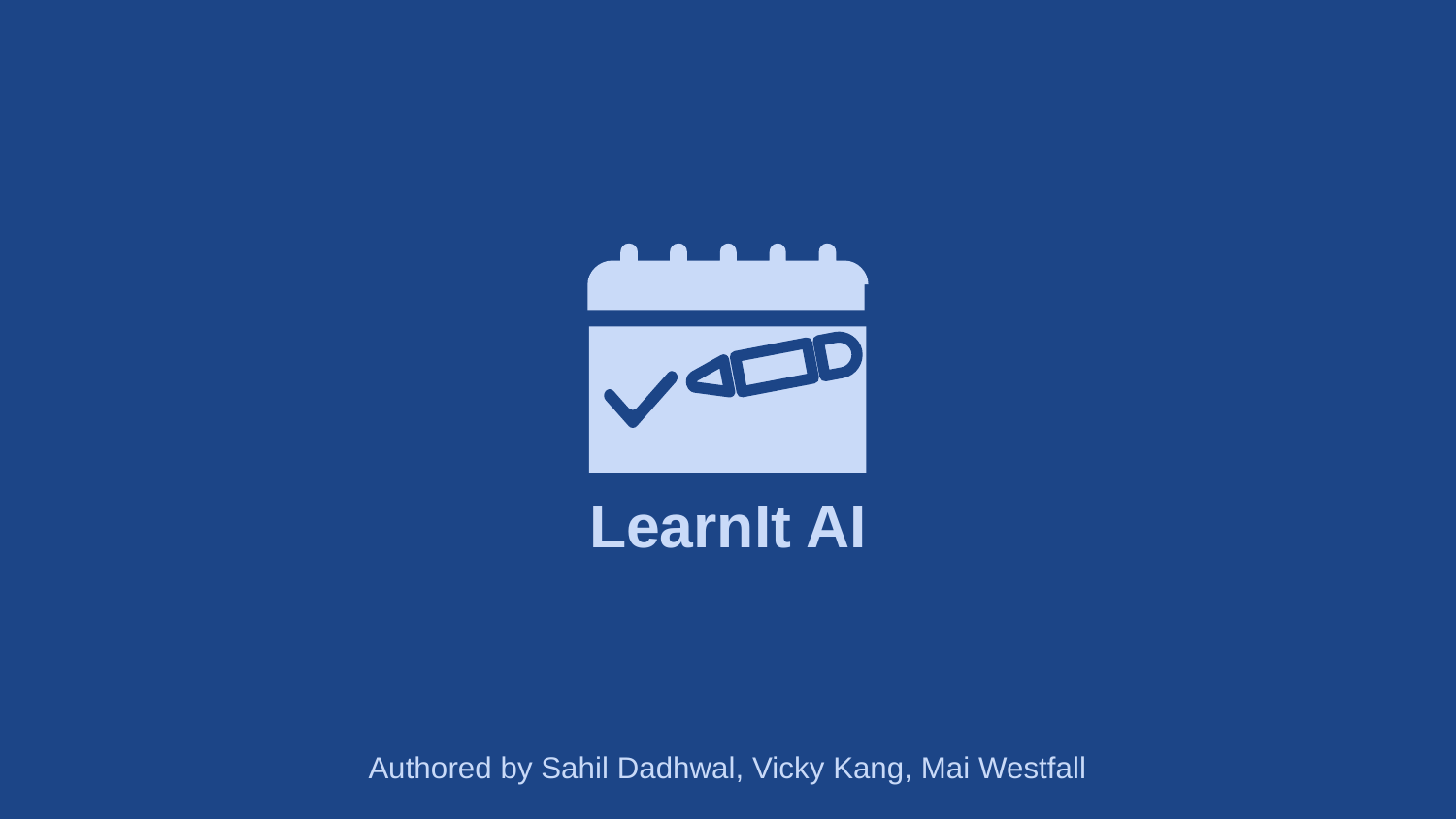

LearnIt AI
Authored by Sahil Dadhwal, Vicky Kang, Mai Westfall